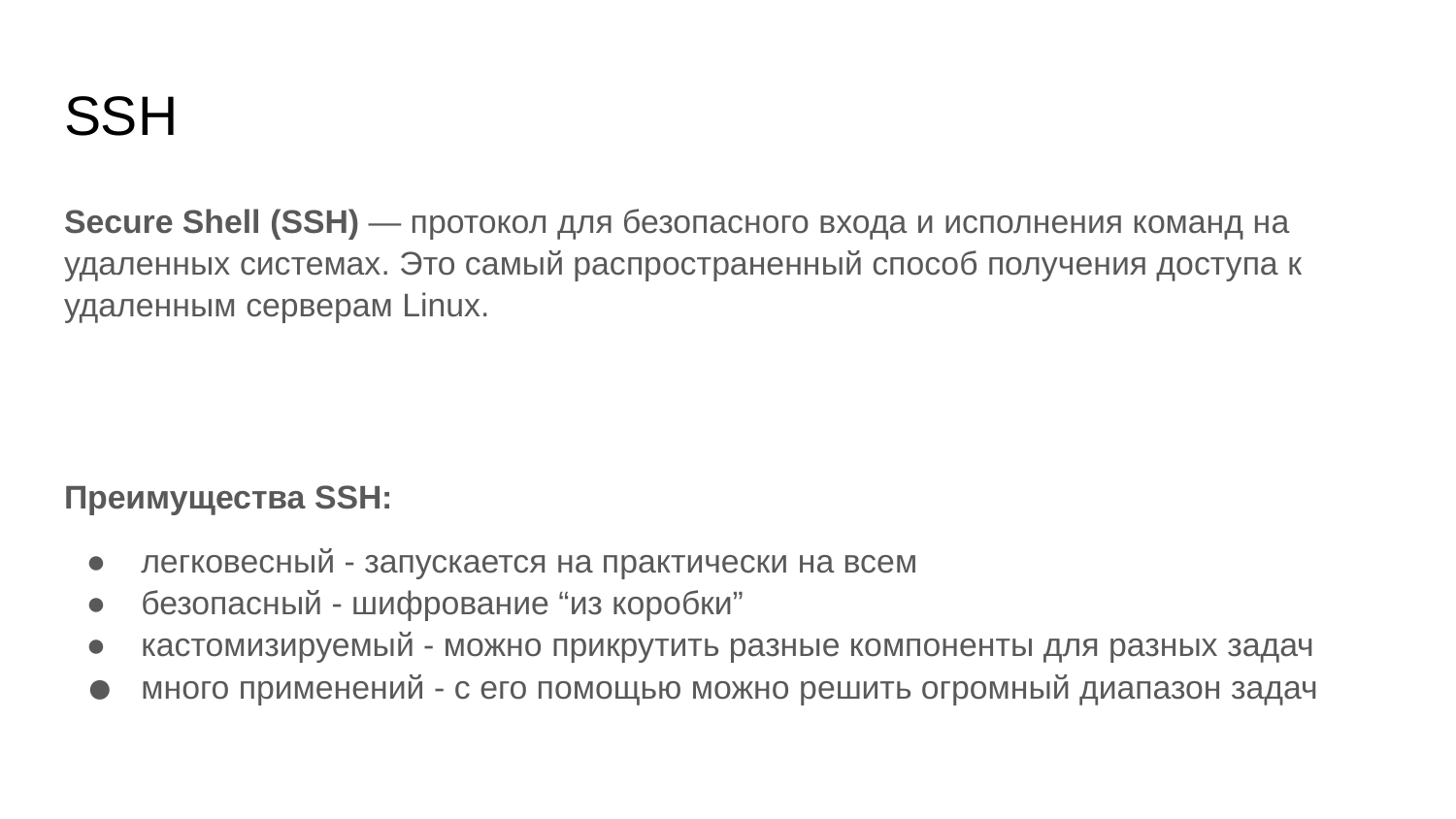

# SSH
Secure Shell (SSH) — протокол для безопасного входа и исполнения команд на удаленных системах. Это самый распространенный способ получения доступа к удаленным серверам Linux.

Преимущества SSH:
легковесный - запускается на практически на всем
безопасный - шифрование “из коробки”
кастомизируемый - можно прикрутить разные компоненты для разных задач
много применений - с его помощью можно решить огромный диапазон задач